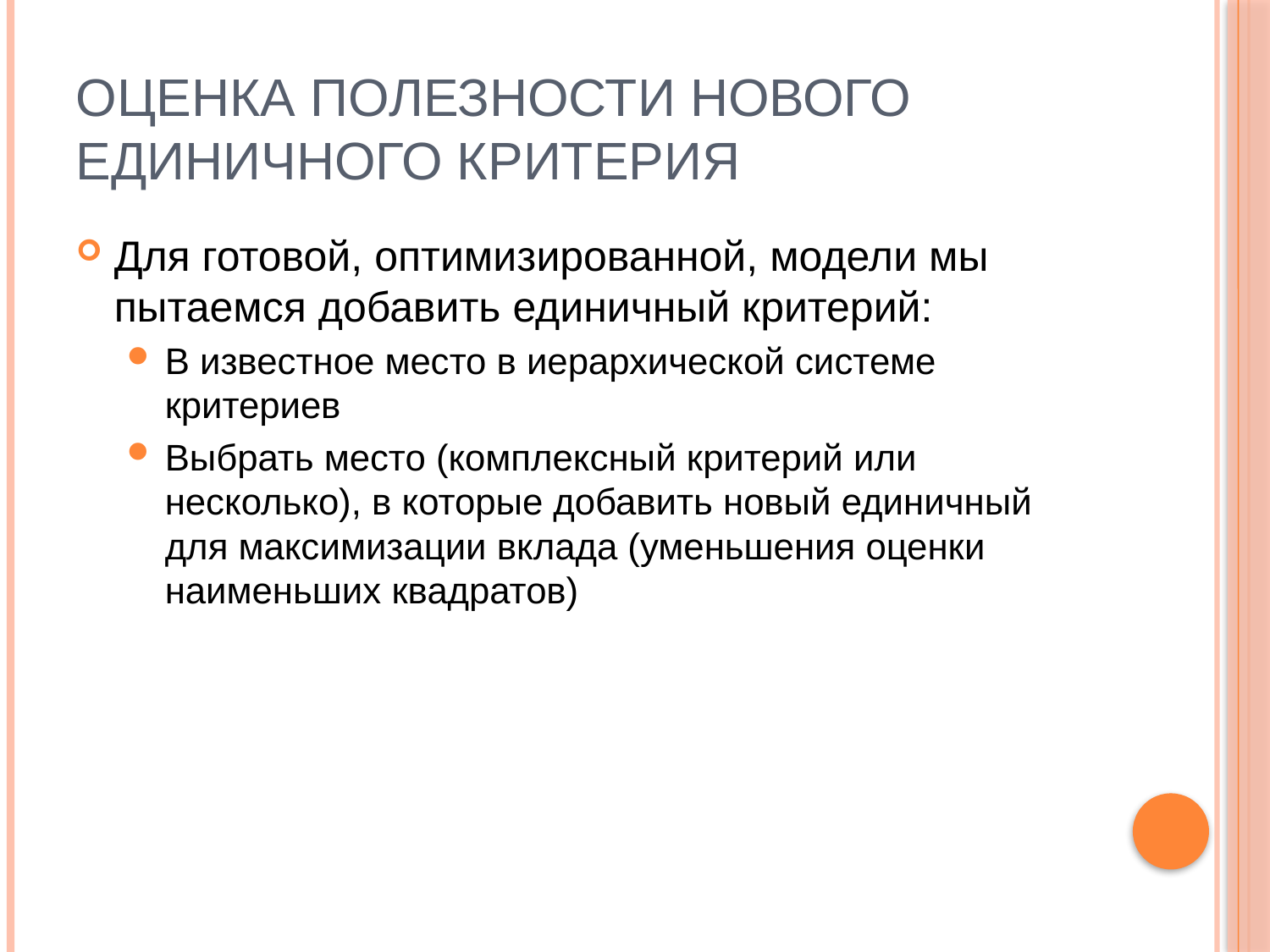

# Оценка полезности нового единичного критерия
Для готовой, оптимизированной, модели мы пытаемся добавить единичный критерий:
В известное место в иерархической системе критериев
Выбрать место (комплексный критерий или несколько), в которые добавить новый единичный для максимизации вклада (уменьшения оценки наименьших квадратов)